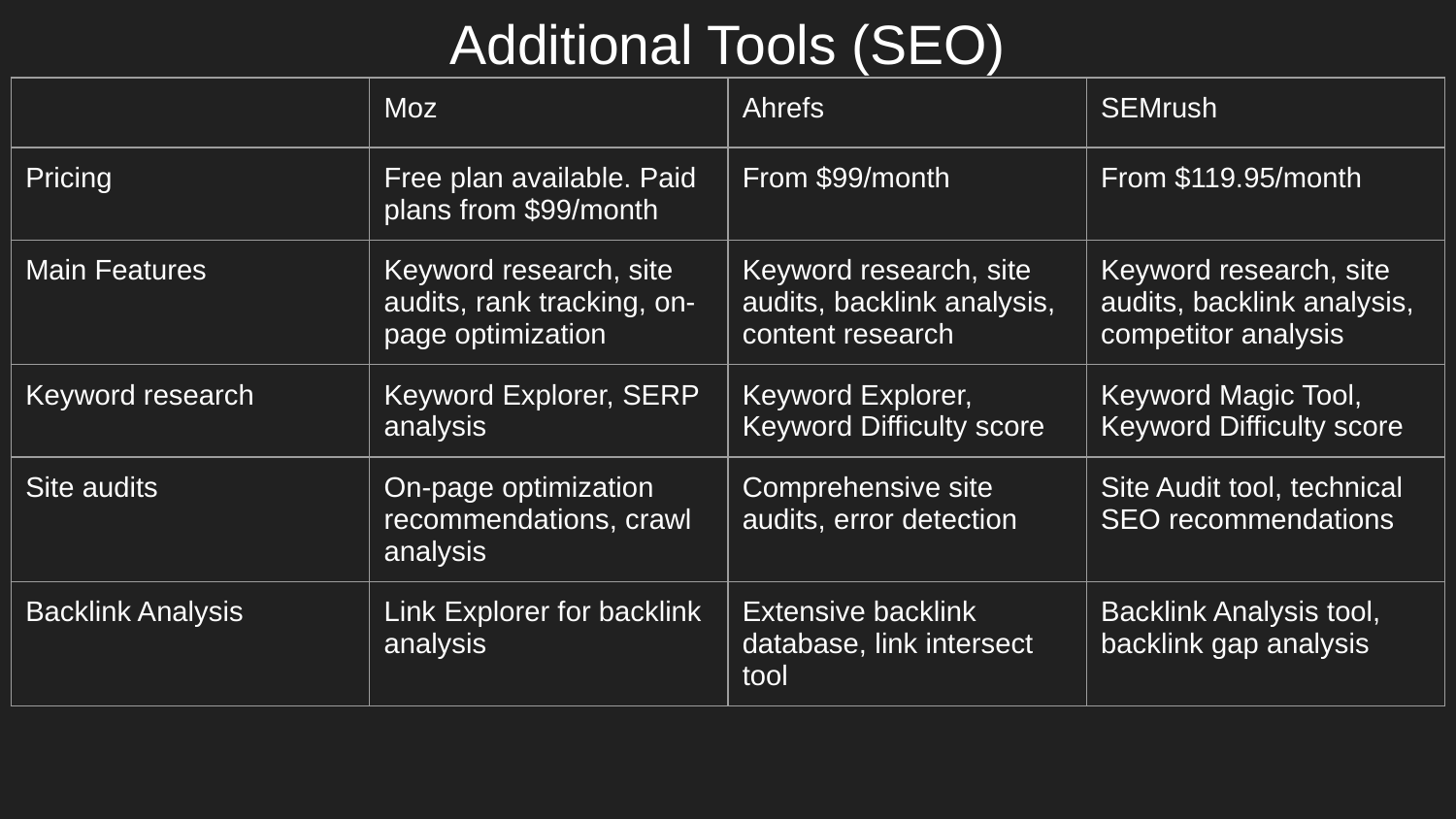

# Additional Tools (SEO)

|  | Moz | Ahrefs | SEMrush |
| --- | --- | --- | --- |
| Pricing | Free plan available. Paid plans from $99/month | From $99/month | From $119.95/month |
| Main Features | Keyword research, site audits, rank tracking, on-page optimization | Keyword research, site audits, backlink analysis, content research | Keyword research, site audits, backlink analysis, competitor analysis |
| Keyword research | Keyword Explorer, SERP analysis | Keyword Explorer, Keyword Difficulty score | Keyword Magic Tool, Keyword Difficulty score |
| Site audits | On-page optimization recommendations, crawl analysis | Comprehensive site audits, error detection | Site Audit tool, technical SEO recommendations |
| Backlink Analysis | Link Explorer for backlink analysis | Extensive backlink database, link intersect tool | Backlink Analysis tool, backlink gap analysis |